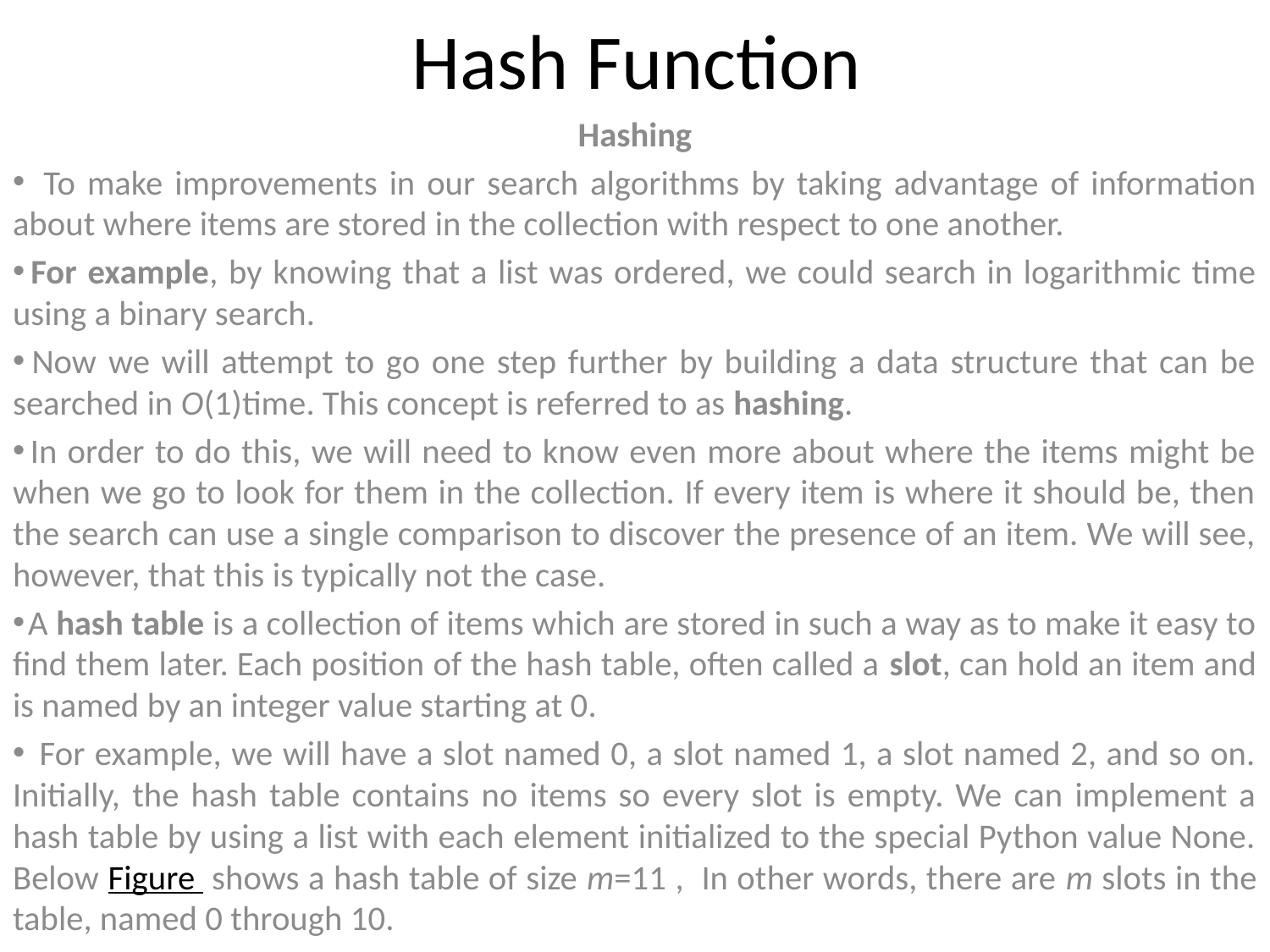

# Hash Function
Hashing
  To make improvements in our search algorithms by taking advantage of information about where items are stored in the collection with respect to one another.
 For example, by knowing that a list was ordered, we could search in logarithmic time using a binary search.
 Now we will attempt to go one step further by building a data structure that can be searched in O(1)time. This concept is referred to as hashing.
 In order to do this, we will need to know even more about where the items might be when we go to look for them in the collection. If every item is where it should be, then the search can use a single comparison to discover the presence of an item. We will see, however, that this is typically not the case.
 A hash table is a collection of items which are stored in such a way as to make it easy to find them later. Each position of the hash table, often called a slot, can hold an item and is named by an integer value starting at 0.
  For example, we will have a slot named 0, a slot named 1, a slot named 2, and so on. Initially, the hash table contains no items so every slot is empty. We can implement a hash table by using a list with each element initialized to the special Python value None. Below Figure  shows a hash table of size m=11 ,  In other words, there are m slots in the table, named 0 through 10.